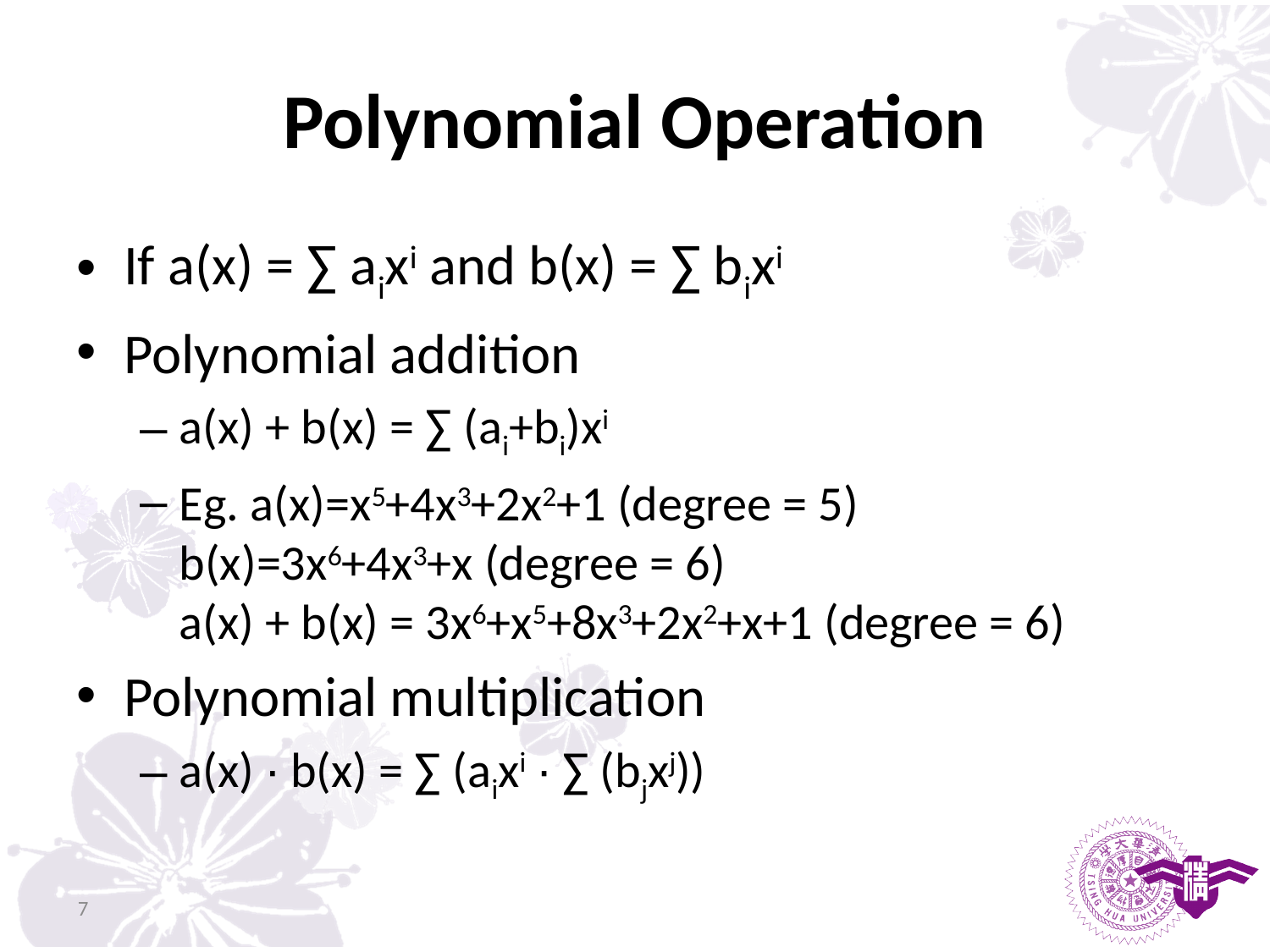

# Polynomial Operation
If a(x) = ∑ aixi and b(x) = ∑ bixi
Polynomial addition
a(x) + b(x) = ∑ (ai+bi)xi
Eg. a(x)=x5+4x3+2x2+1 (degree = 5)
b(x)=3x6+4x3+x (degree = 6)
a(x) + b(x) = 3x6+x5+8x3+2x2+x+1 (degree = 6)
Polynomial multiplication
a(x) ∙ b(x) = ∑ (aixi ∙ ∑ (bjxj))

7